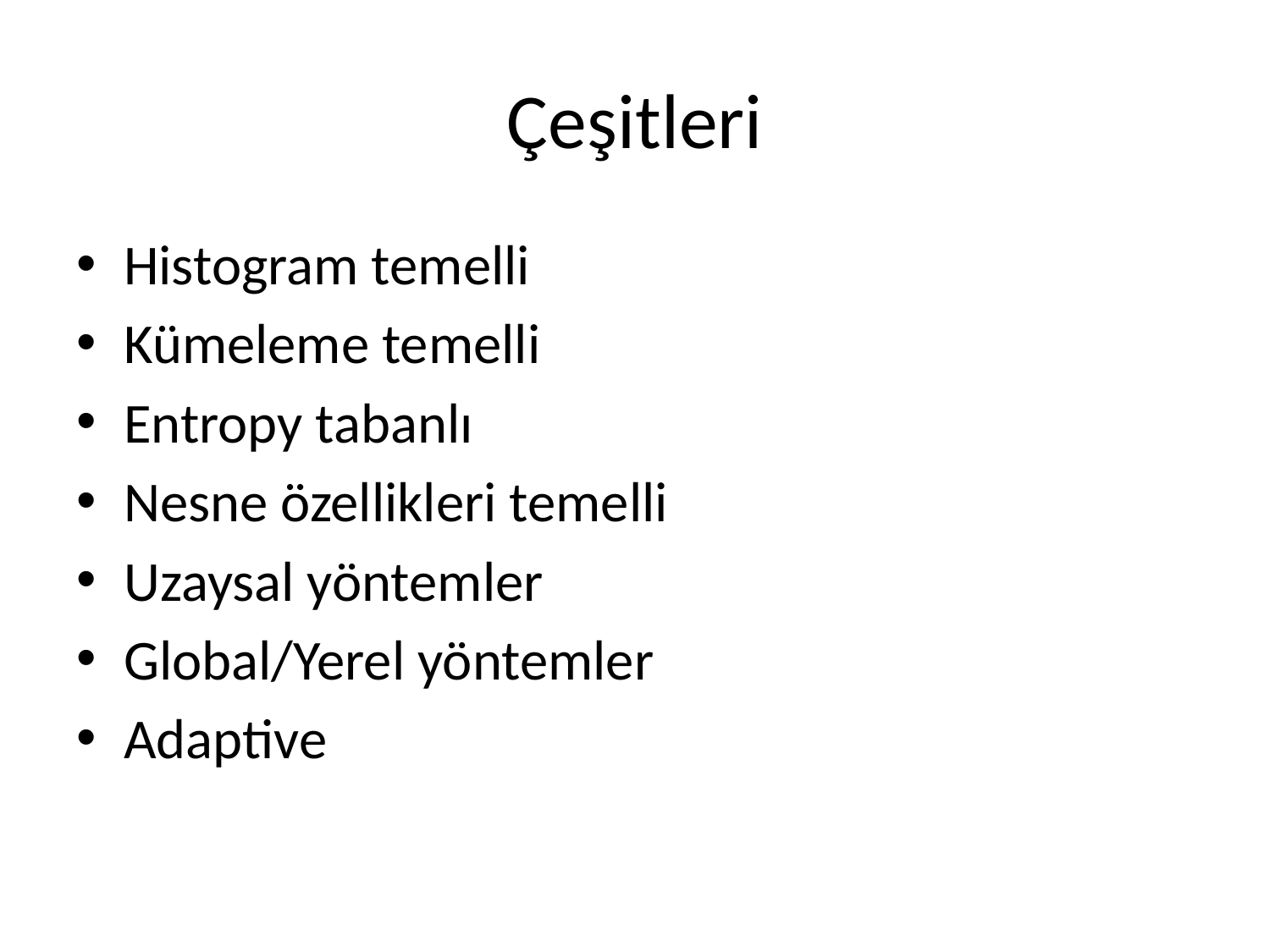

# Çeşitleri
Histogram temelli
Kümeleme temelli
Entropy tabanlı
Nesne özellikleri temelli
Uzaysal yöntemler
Global/Yerel yöntemler
Adaptive